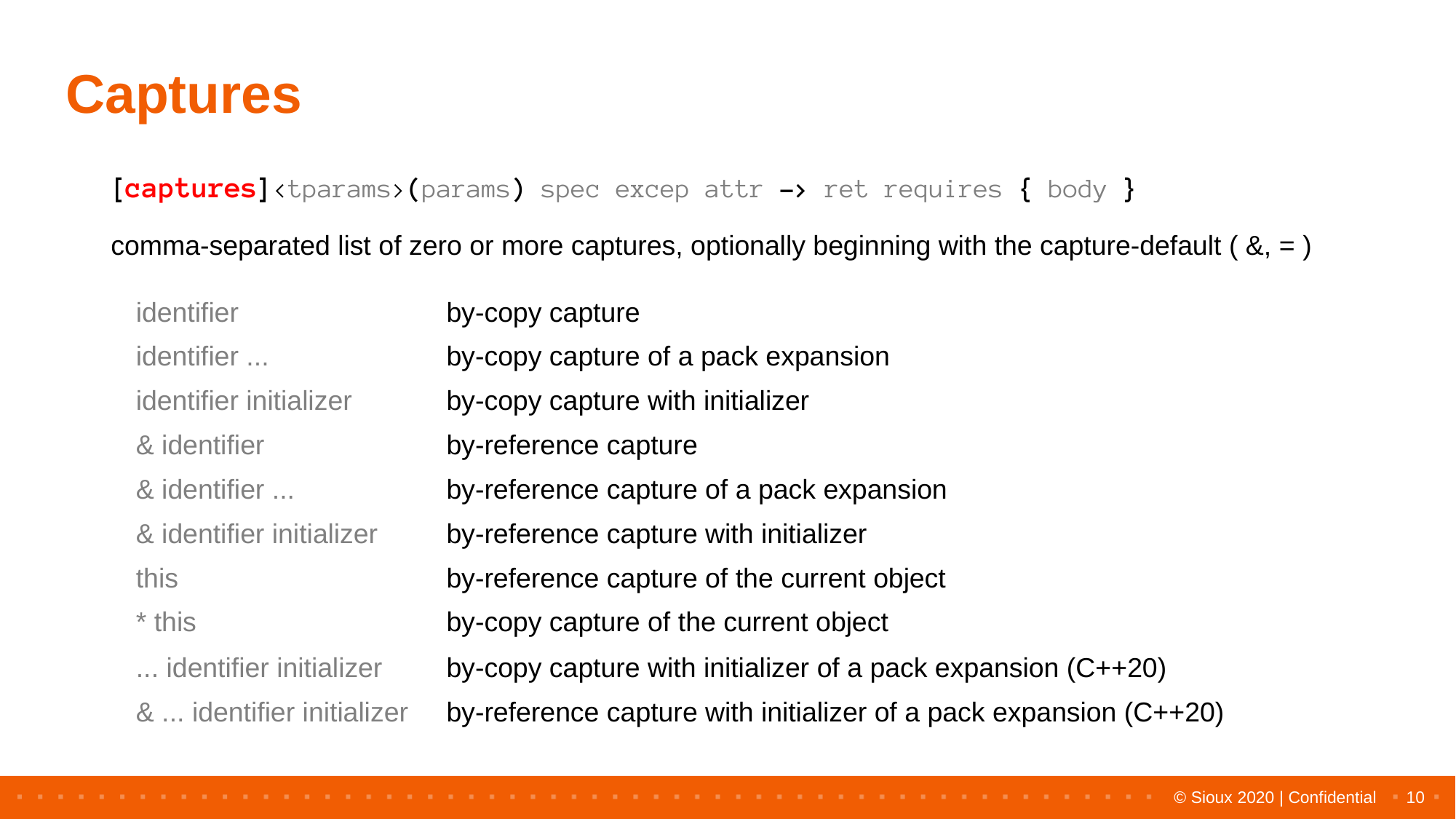

# Captures
| [captures]<tparams>(params) spec excep attr -> ret requires { body } comma-separated list of zero or more captures, optionally beginning with the capture-default ( &, = ) |
| --- |

| identifier | by-copy capture |
| --- | --- |
| identifier ... | by-copy capture of a pack expansion |
| identifier initializer | by-copy capture with initializer |
| & identifier | by-reference capture |
| & identifier ... | by-reference capture of a pack expansion |
| & identifier initializer | by-reference capture with initializer |
| this | by-reference capture of the current object |
| \* this | by-copy capture of the current object |
| ... identifier initializer | by-copy capture with initializer of a pack expansion (C++20) |
| & ... identifier initializer | by-reference capture with initializer of a pack expansion (C++20) |
10
© Sioux 2020 | Confidential